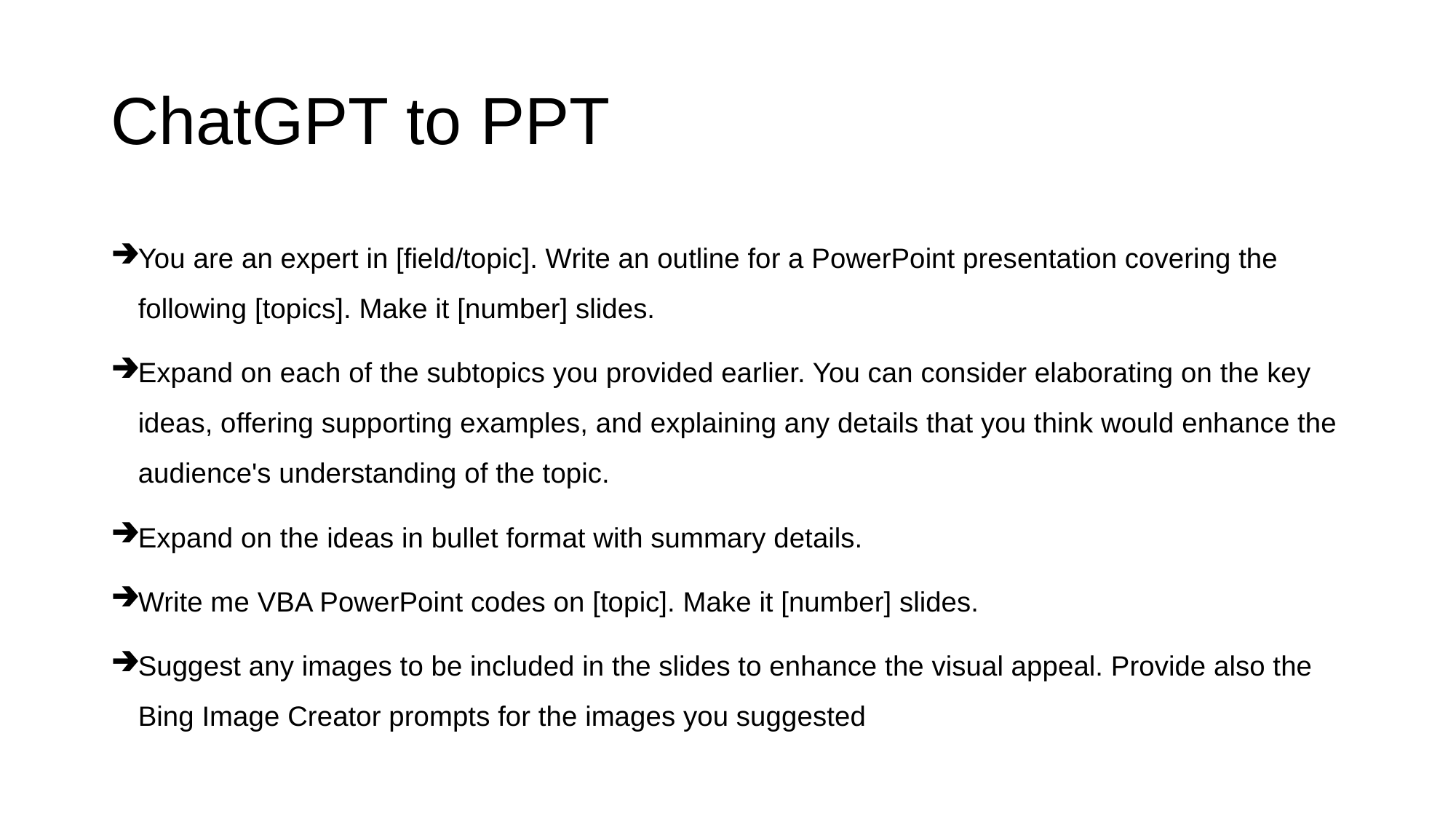

# ChatGPT to PPT
You are an expert in [field/topic]. Write an outline for a PowerPoint presentation covering the following [topics]. Make it [number] slides.
Expand on each of the subtopics you provided earlier. You can consider elaborating on the key ideas, offering supporting examples, and explaining any details that you think would enhance the audience's understanding of the topic.
Expand on the ideas in bullet format with summary details.
Write me VBA PowerPoint codes on [topic]. Make it [number] slides.
Suggest any images to be included in the slides to enhance the visual appeal. Provide also the Bing Image Creator prompts for the images you suggested